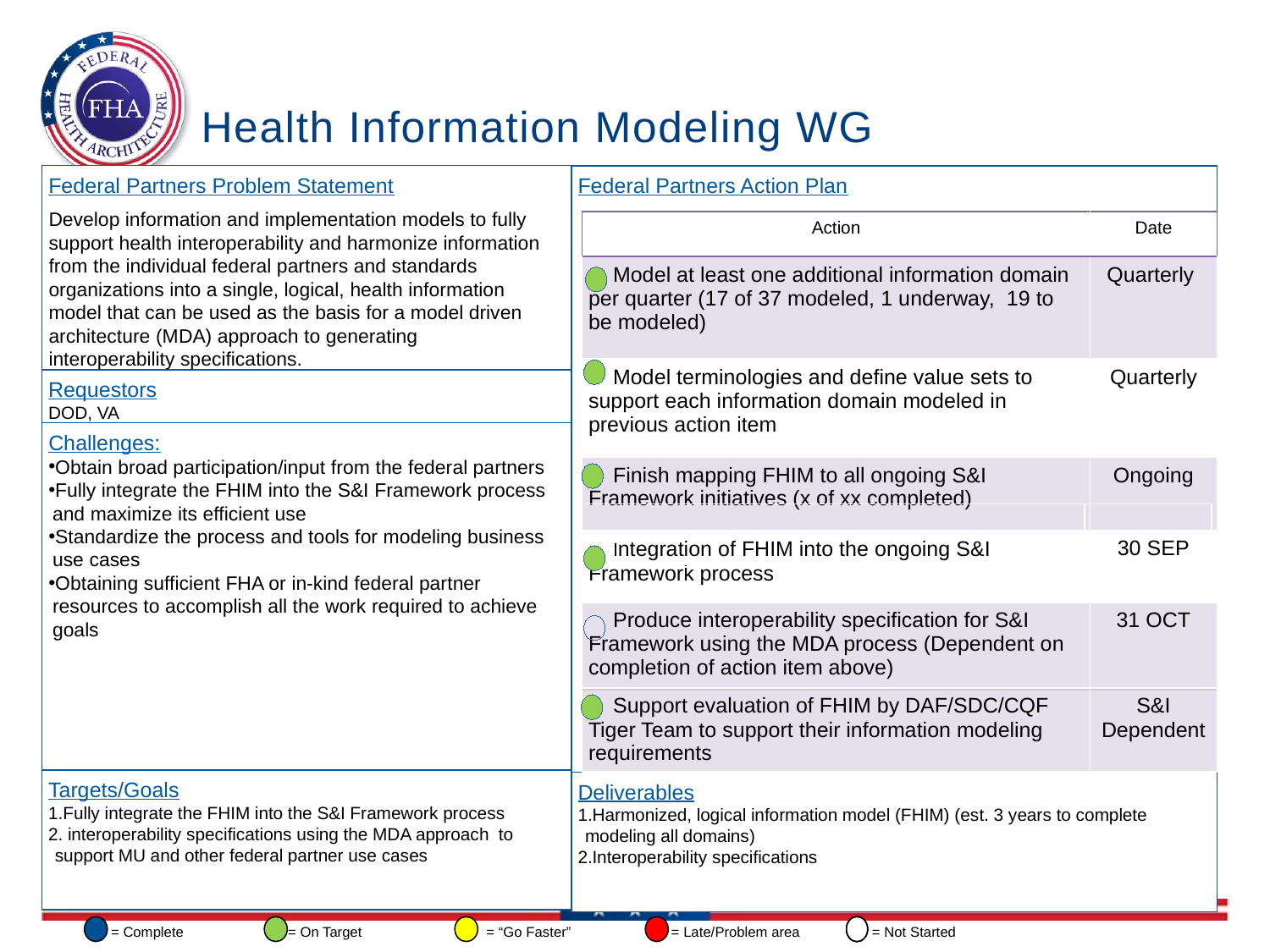

# Health Information Modeling WG

Federal Partners Problem Statement

Requestors
DOD, VA
Challenges:
Obtain broad participation/input from the federal partners
Fully integrate the FHIM into the S&I Framework process and maximize its efficient use
Standardize the process and tools for modeling business use cases
Obtaining sufficient FHA or in-kind federal partner resources to accomplish all the work required to achieve goals

Targets/Goals
Fully integrate the FHIM into the S&I Framework process
 interoperability specifications using the MDA approach  to support MU and other federal partner use cases

Federal Partners Action Plan
Develop information and implementation models to fully support health interoperability and harmonize information from the individual federal partners and standards organizations into a single, logical, health information model that can be used as the basis for a model driven architecture (MDA) approach to generating interoperability specifications.
| Action | Date |
| --- | --- |
| Model at least one additional information domain per quarter (17 of 37 modeled, 1 underway, 19 to be modeled) | Quarterly |
| Model terminologies and define value sets to support each information domain modeled in previous action item | Quarterly |
| Finish mapping FHIM to all ongoing S&I Framework initiatives (x of xx completed) | Ongoing |
| Integration of FHIM into the ongoing S&I Framework process | 30 SEP |
| Produce interoperability specification for S&I Framework using the MDA process (Dependent on completion of action item above) | 31 OCT |

|  |  |
| --- | --- |

| Support evaluation of FHIM by DAF/SDC/CQF Tiger Team to support their information modeling requirements | S&I Dependent |
| --- | --- |

Deliverables
Harmonized, logical information model (FHIM) (est. 3 years to complete modeling all domains)
Interoperability specifications

     = Complete                          = On Target                               = “Go Faster”                         = Late/Problem area                  = Not Started
1